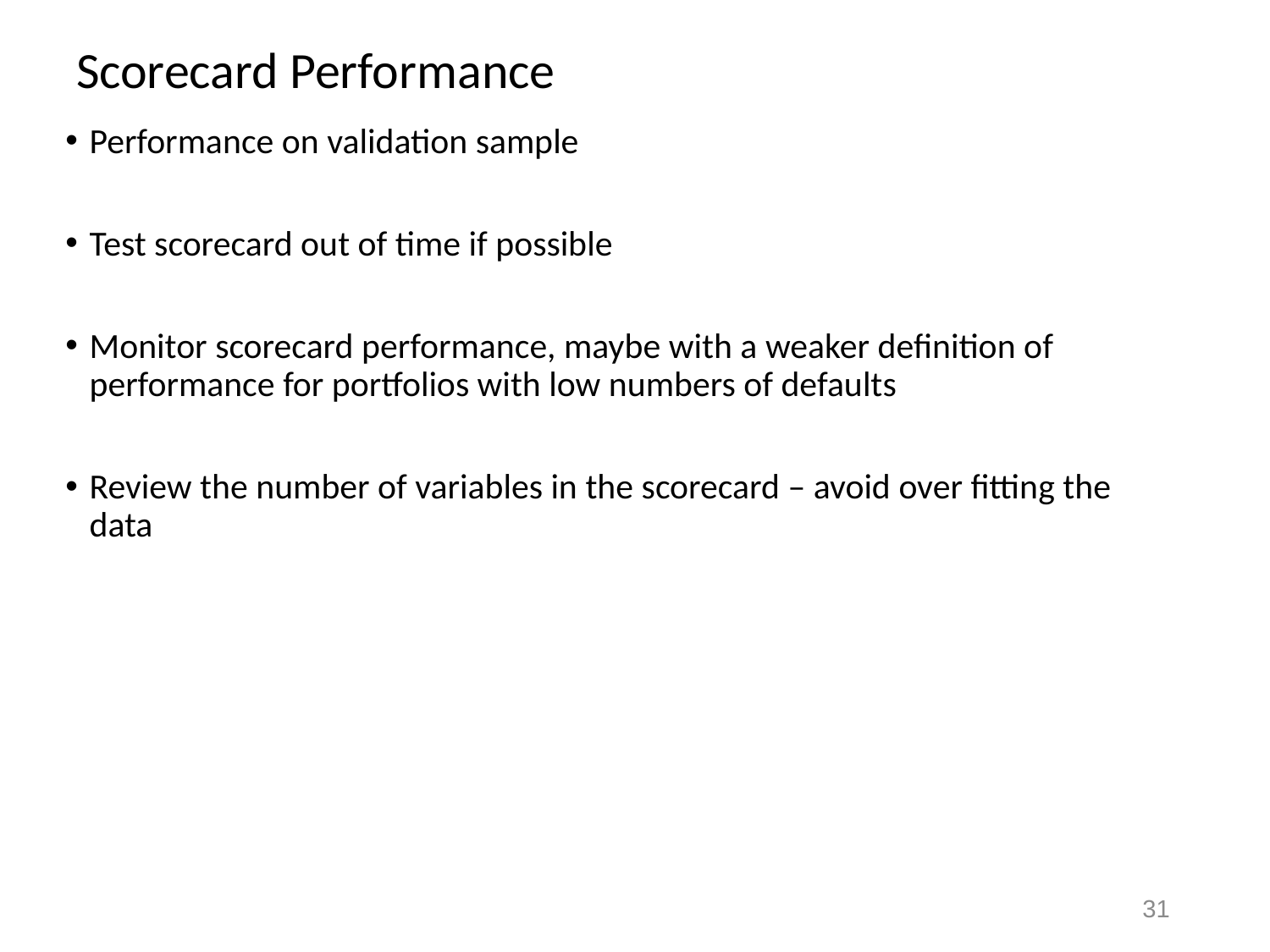

# Scorecard Performance
Performance on validation sample

Test scorecard out of time if possible

Monitor scorecard performance, maybe with a weaker definition of performance for portfolios with low numbers of defaults

Review the number of variables in the scorecard – avoid over fitting the data

31